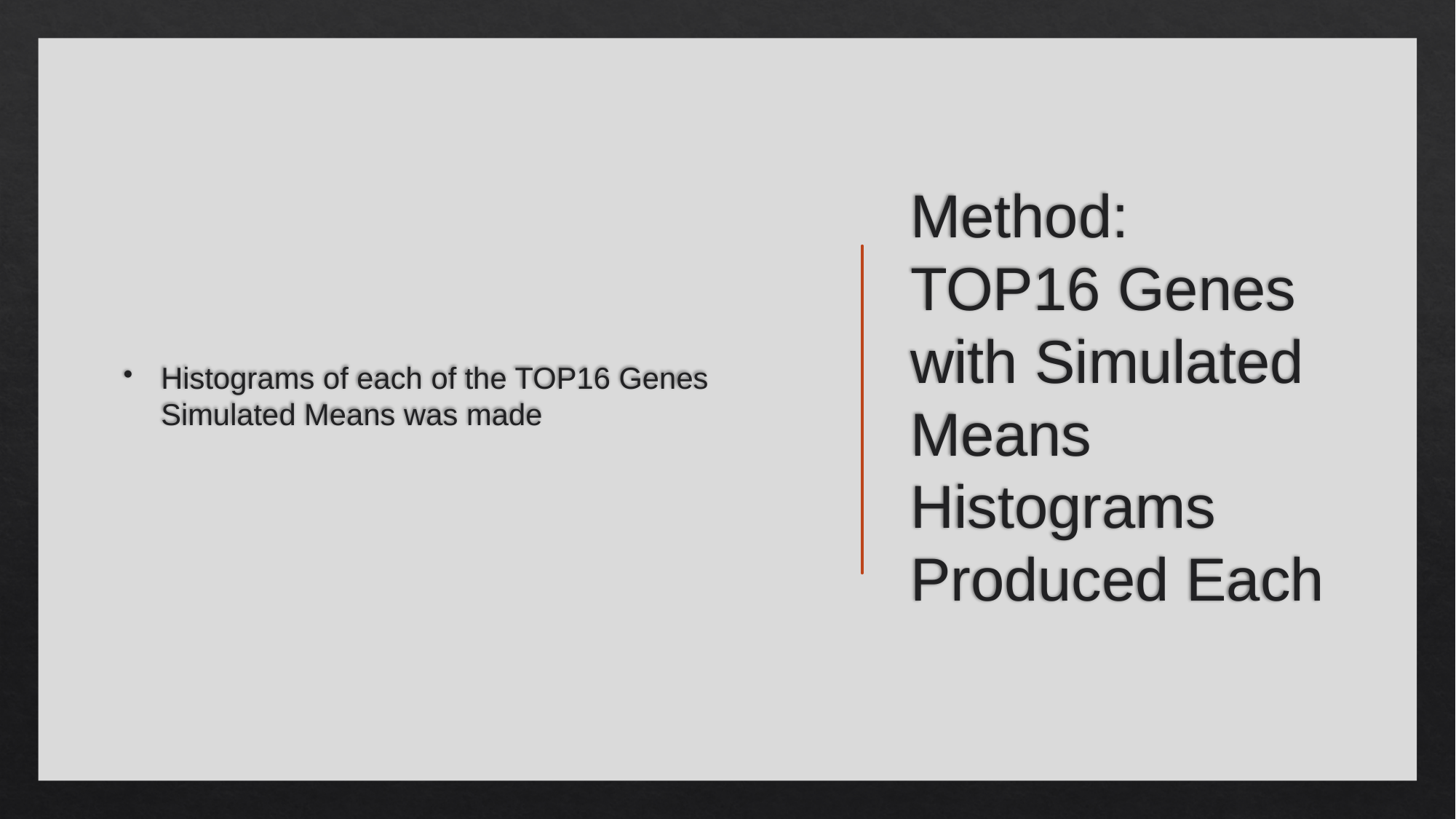

Histograms of each of the TOP16 Genes Simulated Means was made

# Method: TOP16 Genes with Simulated Means Histograms Produced Each